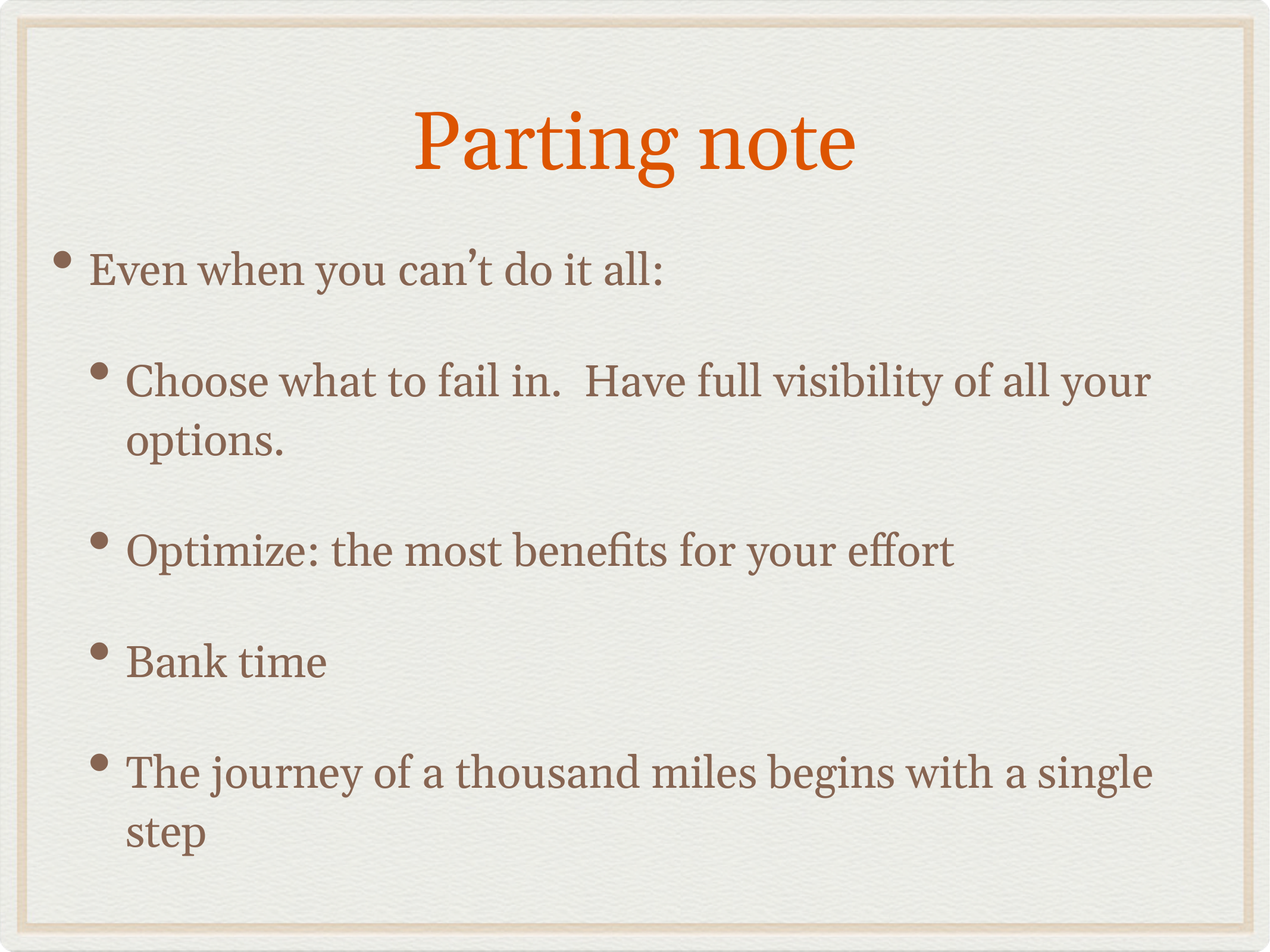

# Parting note
Even when you can’t do it all:
Choose what to fail in.  Have full visibility of all your options.
Optimize: the most benefits for your effort
Bank time
The journey of a thousand miles begins with a single step